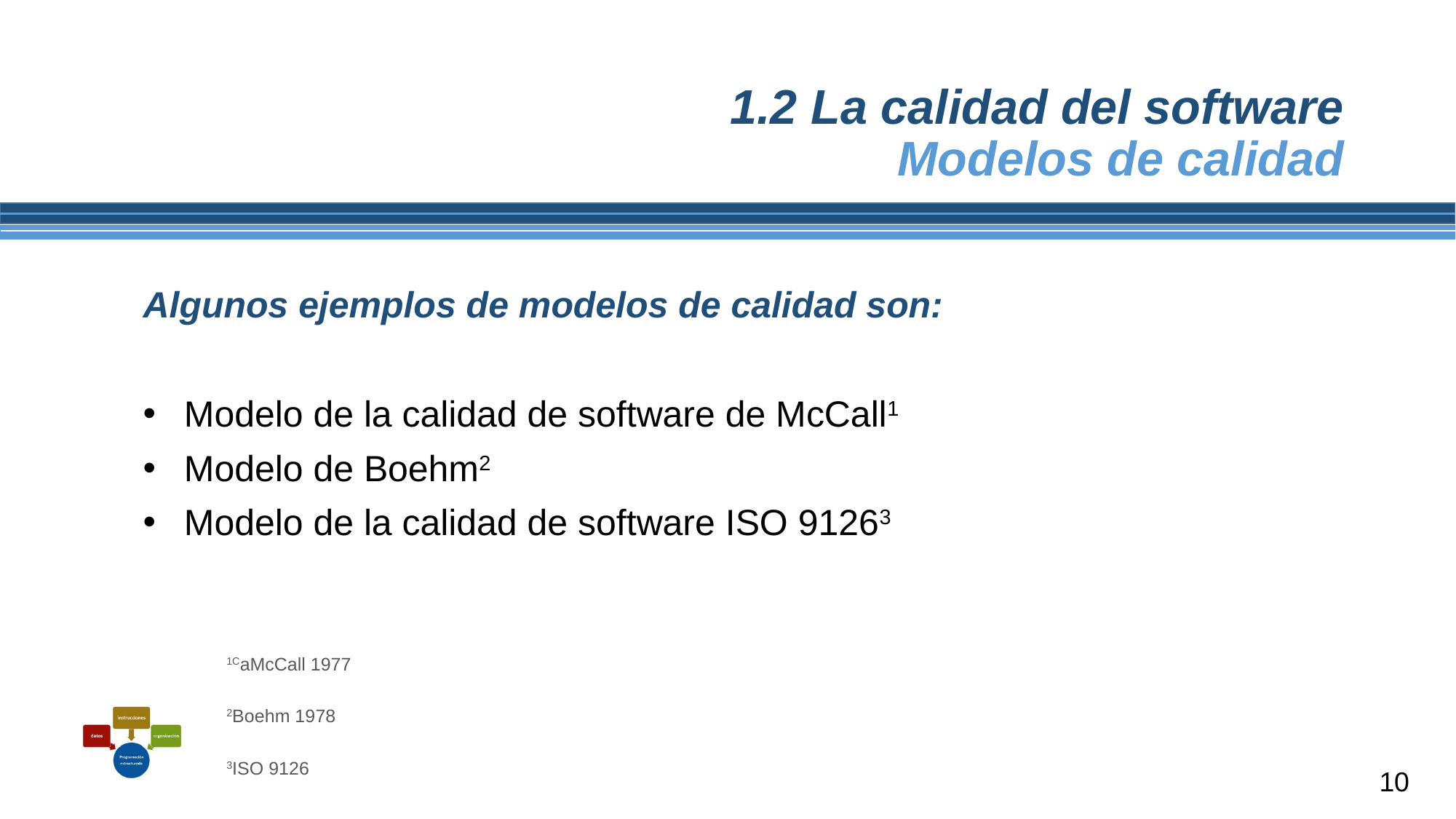

# 1.2 La calidad del software Modelos de calidad

Algunos ejemplos de modelos de calidad son:

Modelo de la calidad de software de McCall1
Modelo de Boehm2
Modelo de la calidad de software ISO 91263

1CaMcCall 1977
2Boehm 1978
3ISO 9126
10